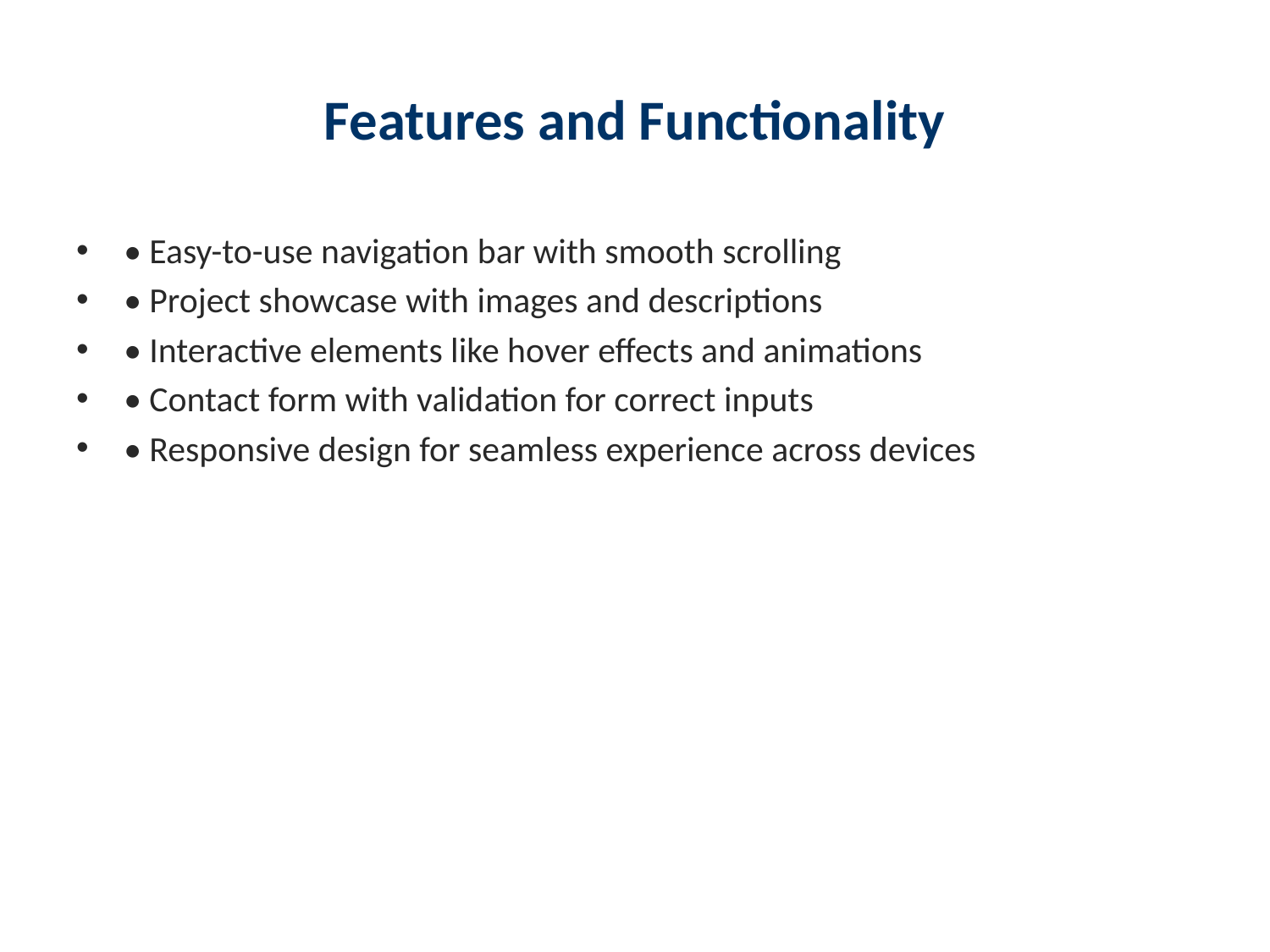

# Features and Functionality
• Easy-to-use navigation bar with smooth scrolling
• Project showcase with images and descriptions
• Interactive elements like hover effects and animations
• Contact form with validation for correct inputs
• Responsive design for seamless experience across devices